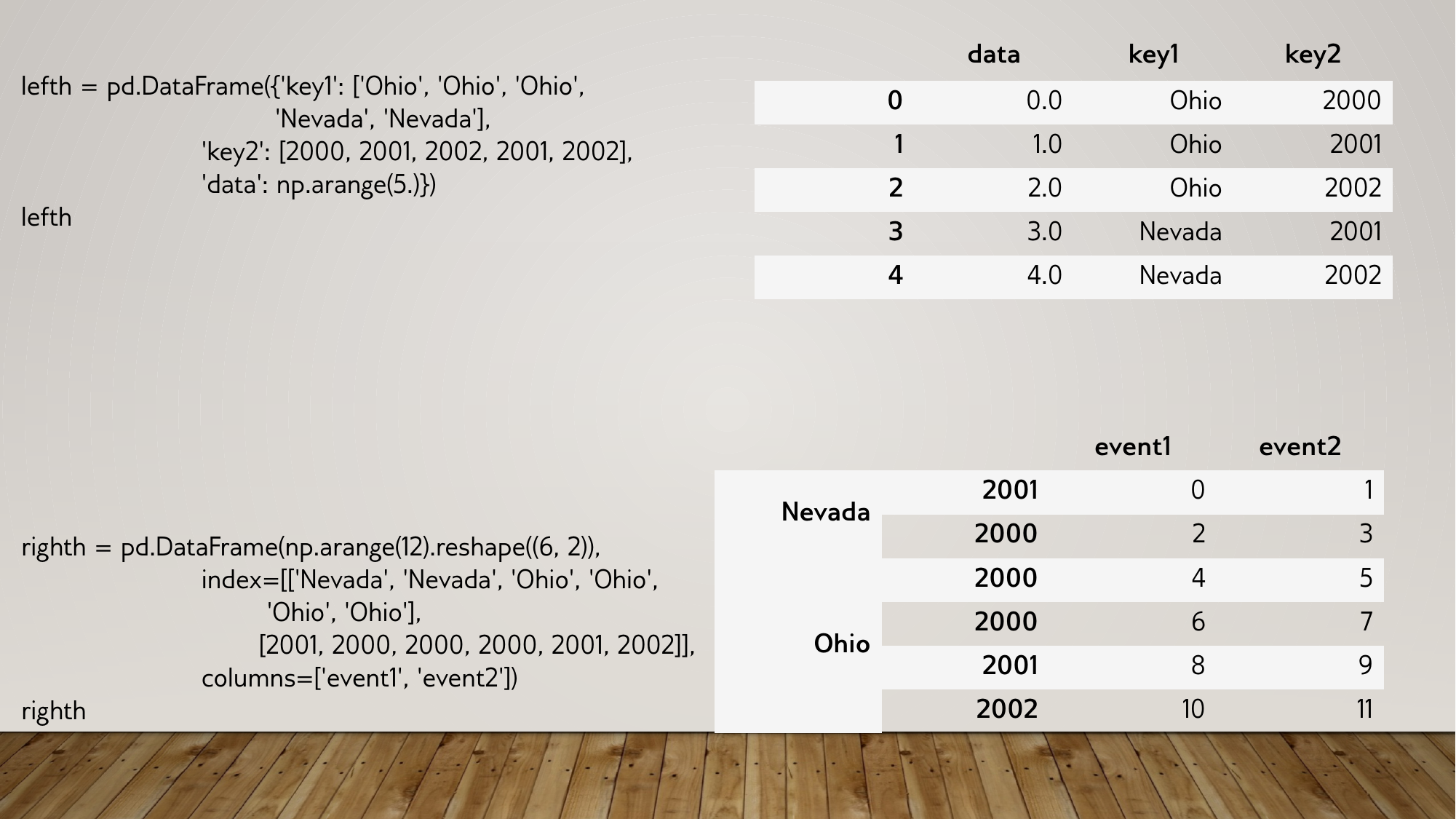

|  | data | key1 | key2 |
| --- | --- | --- | --- |
| 0 | 0.0 | Ohio | 2000 |
| 1 | 1.0 | Ohio | 2001 |
| 2 | 2.0 | Ohio | 2002 |
| 3 | 3.0 | Nevada | 2001 |
| 4 | 4.0 | Nevada | 2002 |
lefth = pd.DataFrame({'key1': ['Ohio', 'Ohio', 'Ohio',
                               'Nevada', 'Nevada'],
                      'key2': [2000, 2001, 2002, 2001, 2002],
                      'data': np.arange(5.)})
lefth

|  |  | event1 | event2 |
| --- | --- | --- | --- |
| Nevada | 2001 | 0 | 1 |
|  | 2000 | 2 | 3 |
| Ohio | 2000 | 4 | 5 |
|  | 2000 | 6 | 7 |
|  | 2001 | 8 | 9 |
|  | 2002 | 10 | 11 |
righth = pd.DataFrame(np.arange(12).reshape((6, 2)),
                      index=[['Nevada', 'Nevada', 'Ohio', 'Ohio',
                              'Ohio', 'Ohio'],
                             [2001, 2000, 2000, 2000, 2001, 2002]],
                      columns=['event1', 'event2'])
righth